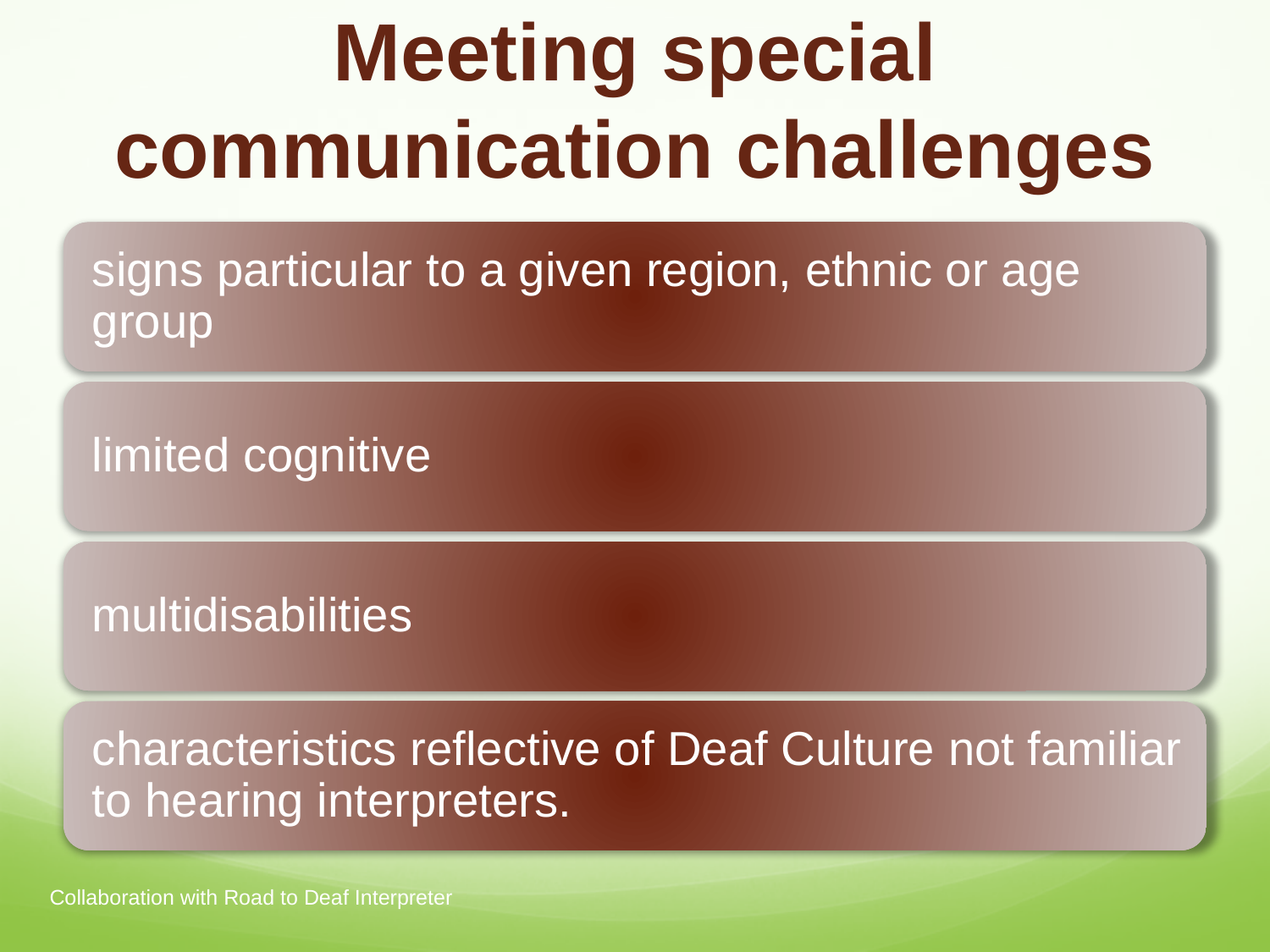

# Meeting special communication challenges
signs particular to a given region, ethnic or age group
limited cognitive
multidisabilities
characteristics reflective of Deaf Culture not familiar to hearing interpreters.
Collaboration with Road to Deaf Interpreter